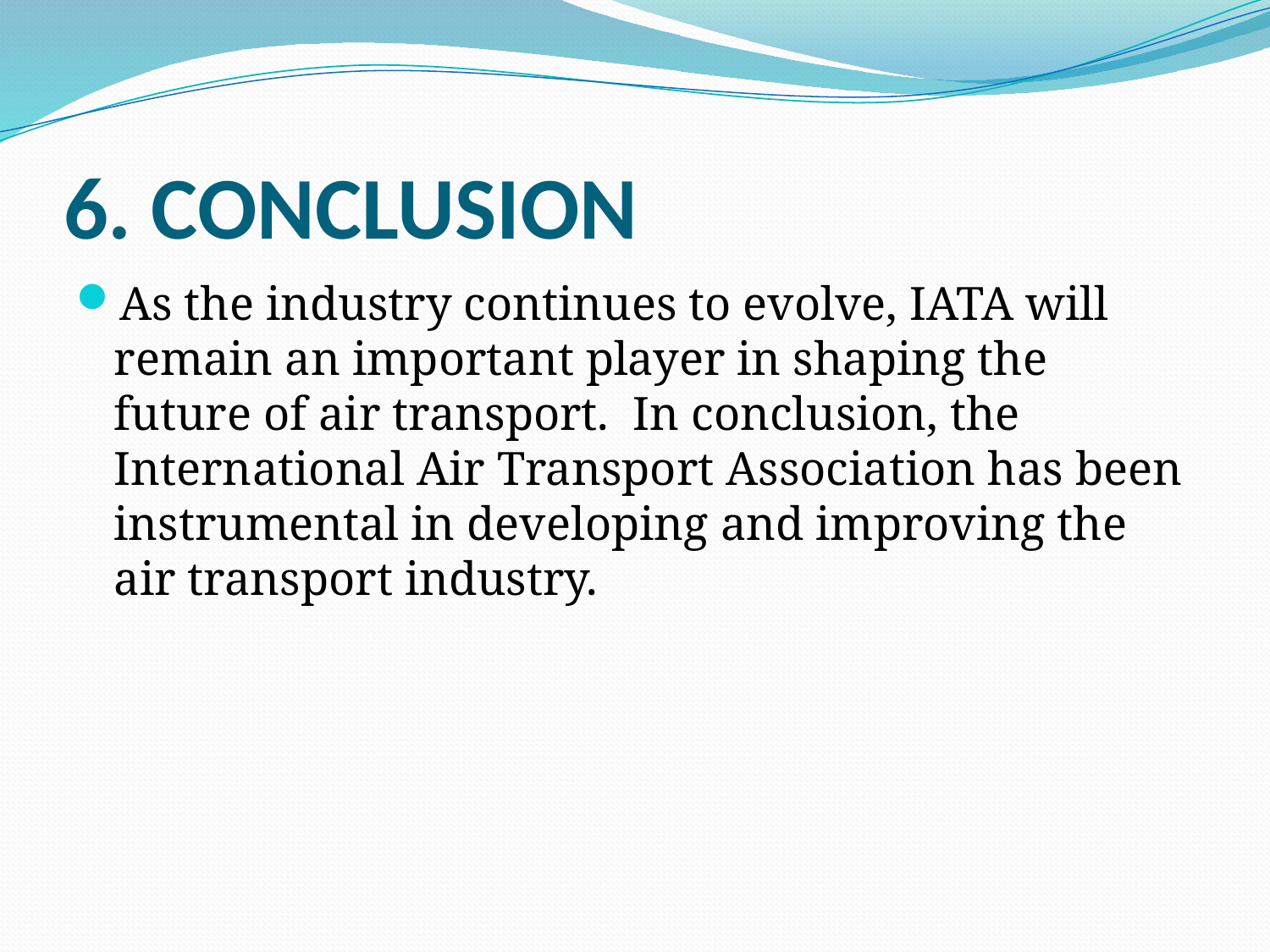

# 6. CONCLUSION
As the industry continues to evolve, IATA will remain an important player in shaping the future of air transport.  In conclusion, the International Air Transport Association has been instrumental in developing and improving the air transport industry.